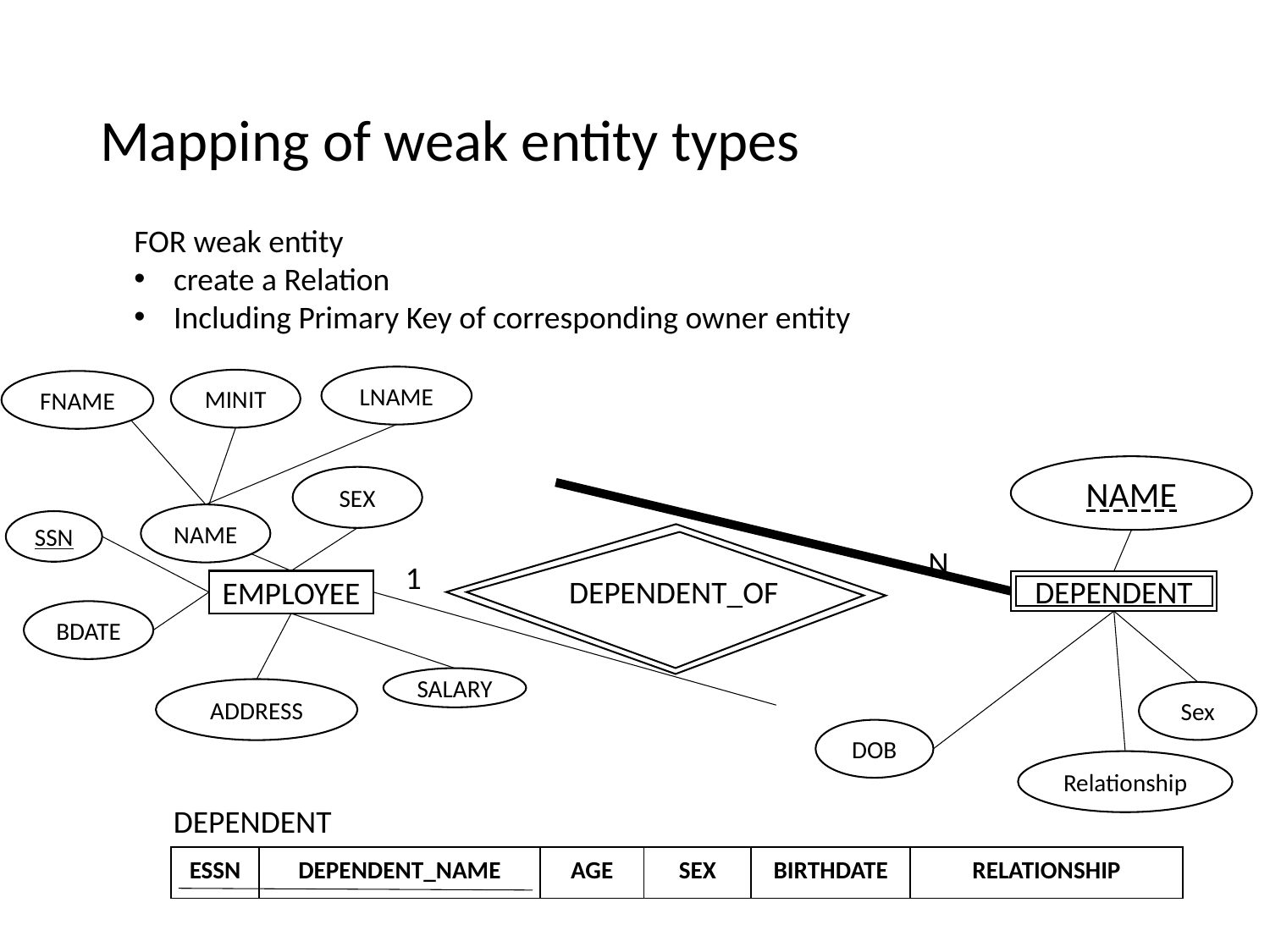

# Mapping of weak entity types
FOR weak entity
create a Relation
Including Primary Key of corresponding owner entity
LNAME
MINIT
FNAME
SEX
NAME
SSN
EMPLOYEE
BDATE

SALARY
ADDRESS

NAME
N
1
DEPENDENT_OF
DEPENDENT
Sex
DOB
Relationship
DEPENDENT
| ESSN | DEPENDENT\_NAME | AGE | SEX | BIRTHDATE | RELATIONSHIP |
| --- | --- | --- | --- | --- | --- |